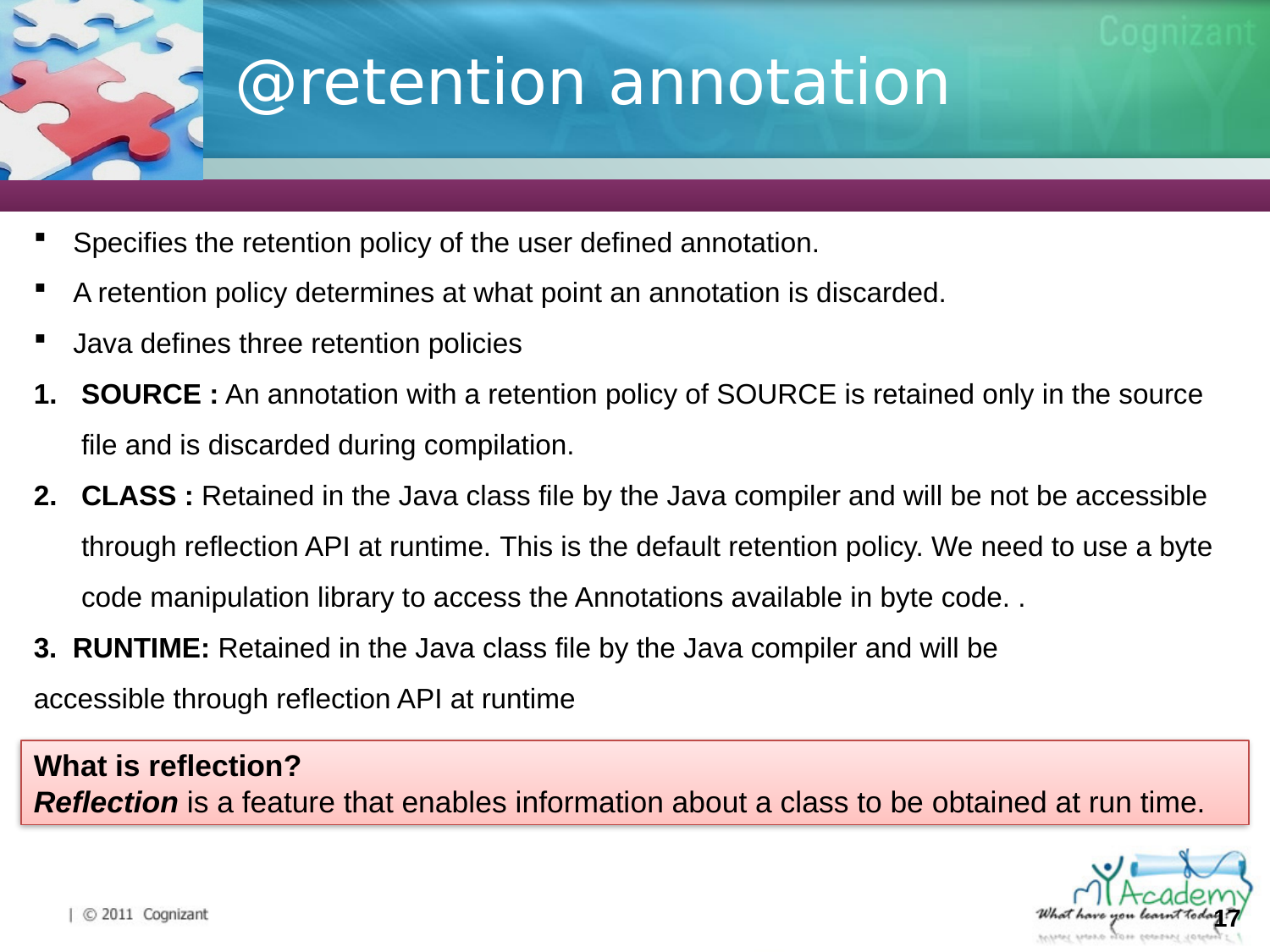

# @retention annotation
Specifies the retention policy of the user defined annotation.
A retention policy determines at what point an annotation is discarded.
Java defines three retention policies
SOURCE : An annotation with a retention policy of SOURCE is retained only in the source file and is discarded during compilation.
CLASS : Retained in the Java class file by the Java compiler and will be not be accessible through reflection API at runtime. This is the default retention policy. We need to use a byte code manipulation library to access the Annotations available in byte code. .
3.  RUNTIME: Retained in the Java class file by the Java compiler and will be
accessible through reflection API at runtime

What is reflection?
Reflection is a feature that enables information about a class to be obtained at run time.
17